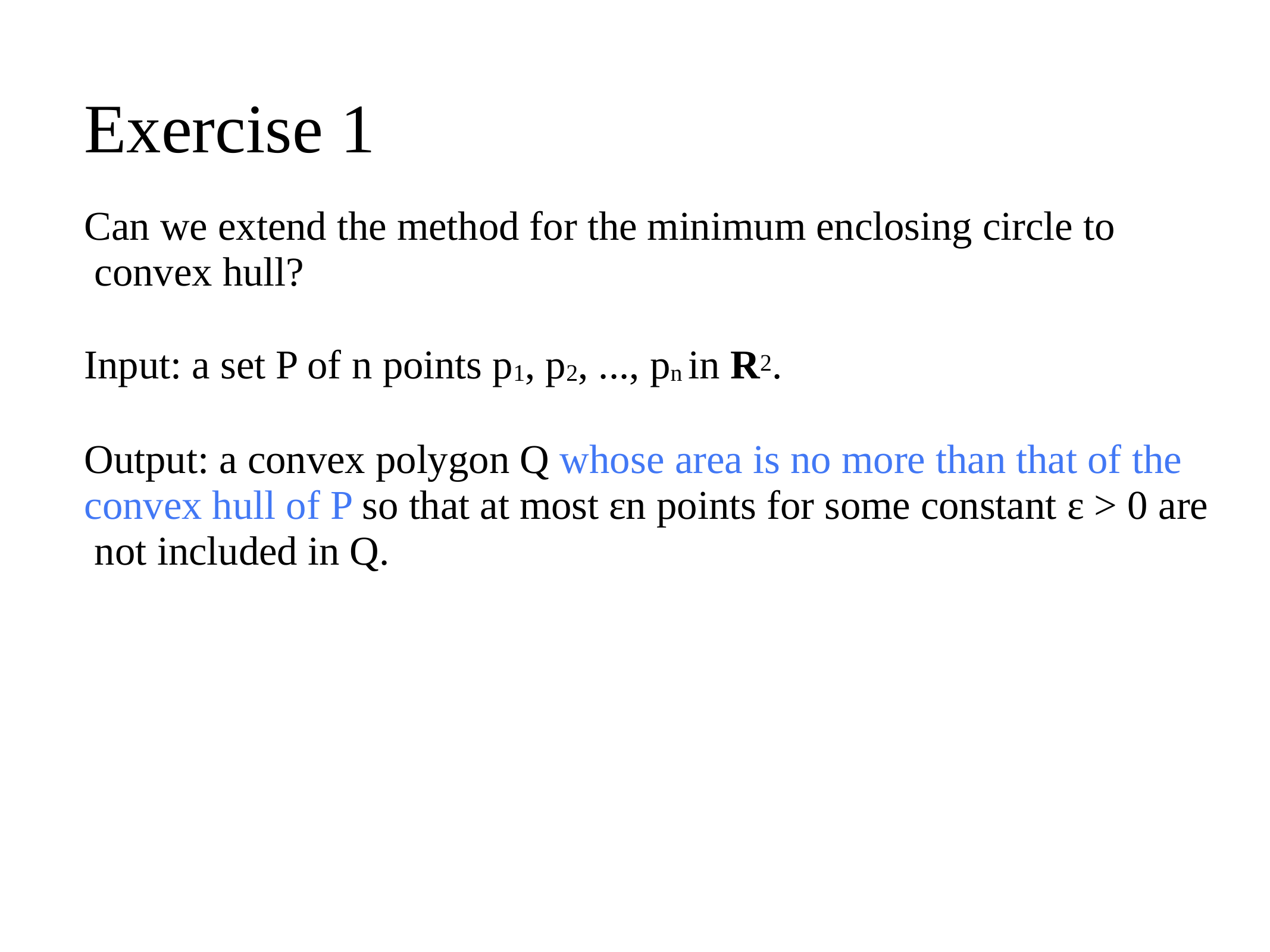

# Exercise 1
Can we extend the method for the minimum enclosing circle to  convex hull?

Input: a set P of n points p1, p2, ..., pn in R2.

Output: a convex polygon Q whose area is no more than that of the  convex hull of P so that at most εn points for some constant ε > 0 are  not included in Q.